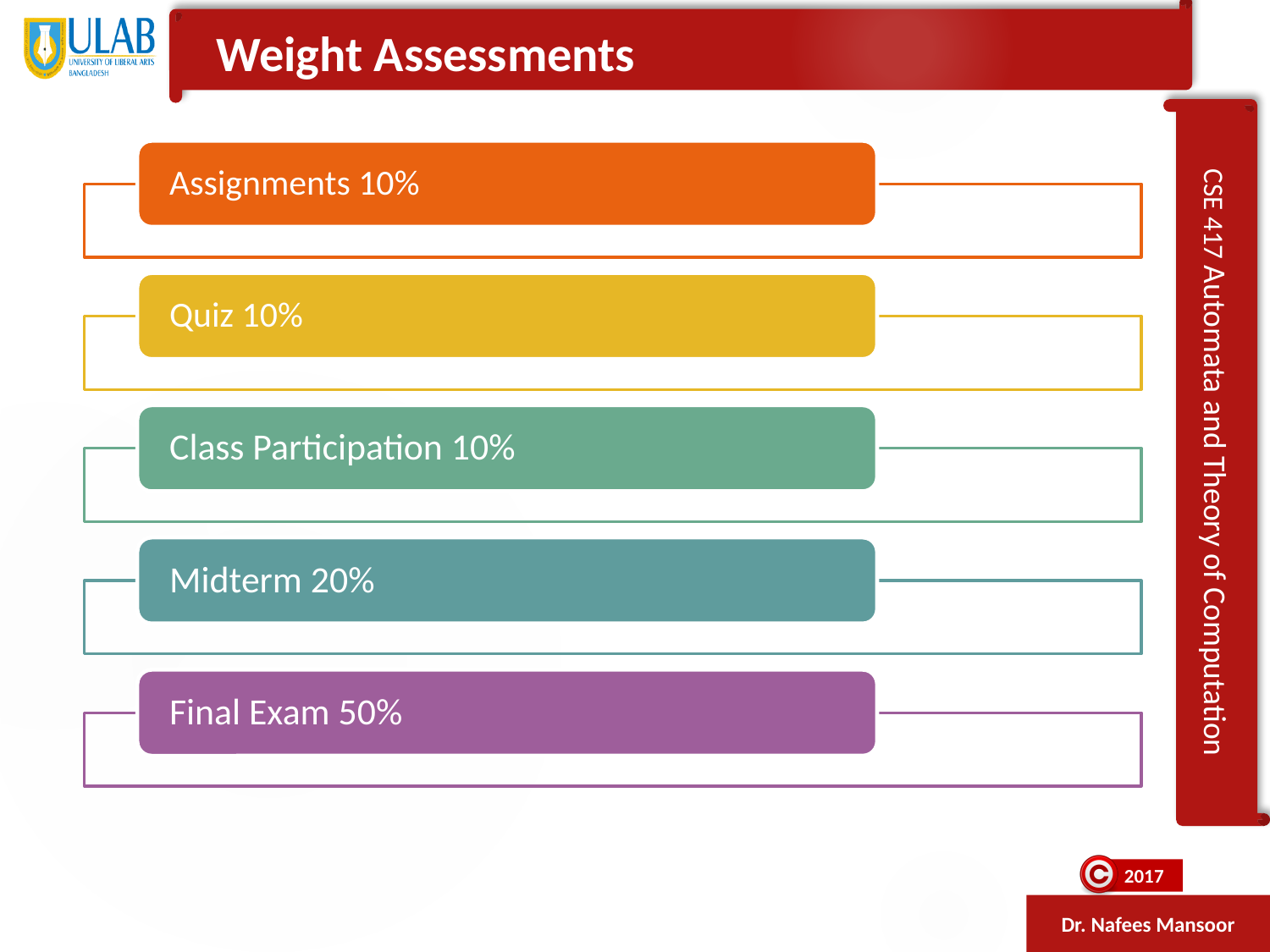

Weight Assessments

Assignments 10%

Quiz 10%

Class Participation 10%

Midterm 20%

Final Exam 50%